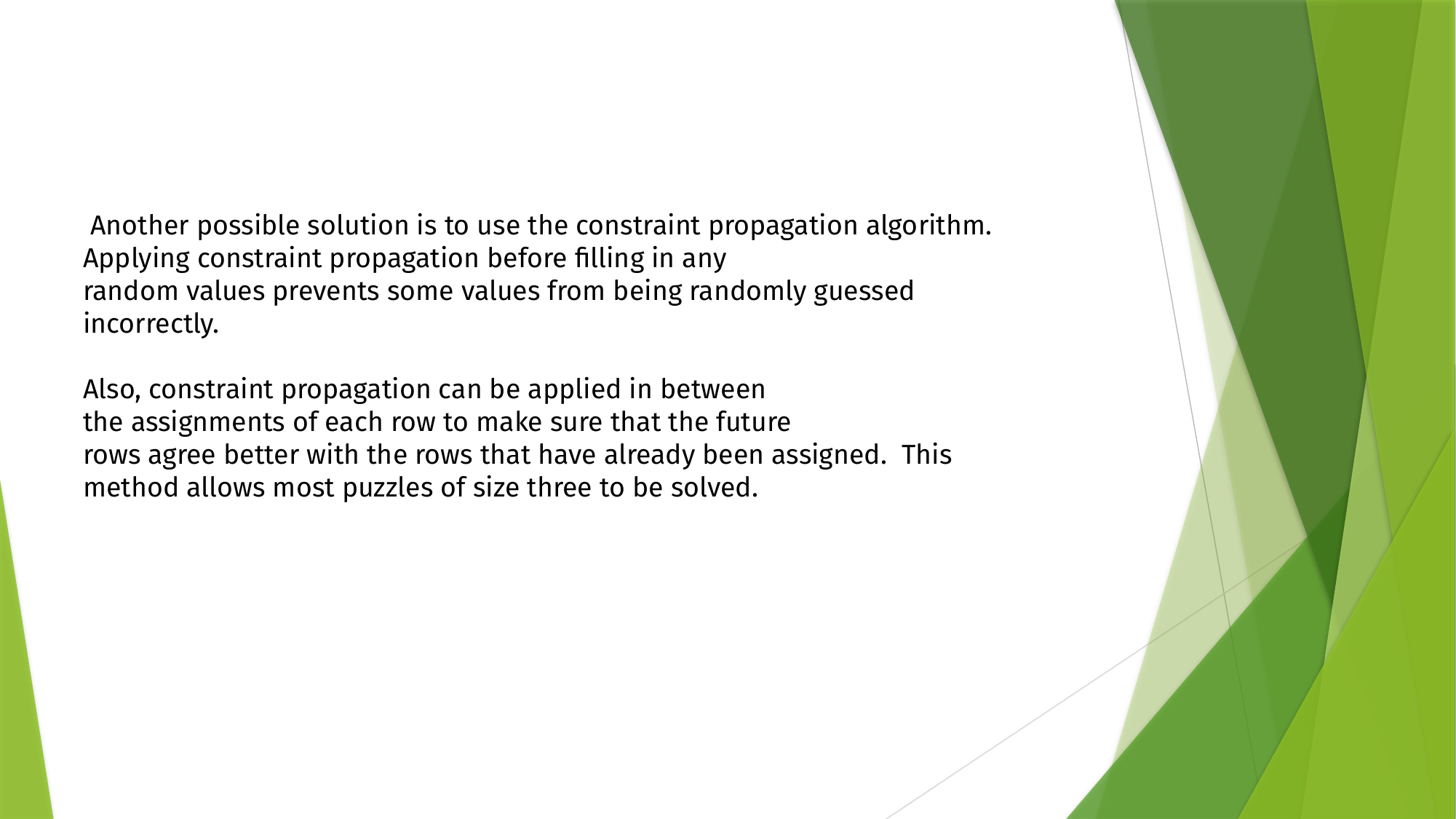

Another possible solution is to use the constraint propagation algorithm. Applying constraint propagation before filling in any random values prevents some values from being randomly guessed
incorrectly.

Also, constraint propagation can be applied in between the assignments of each row to make sure that the future rows agree better with the rows that have already been assigned.  This
method allows most puzzles of size three to be solved.